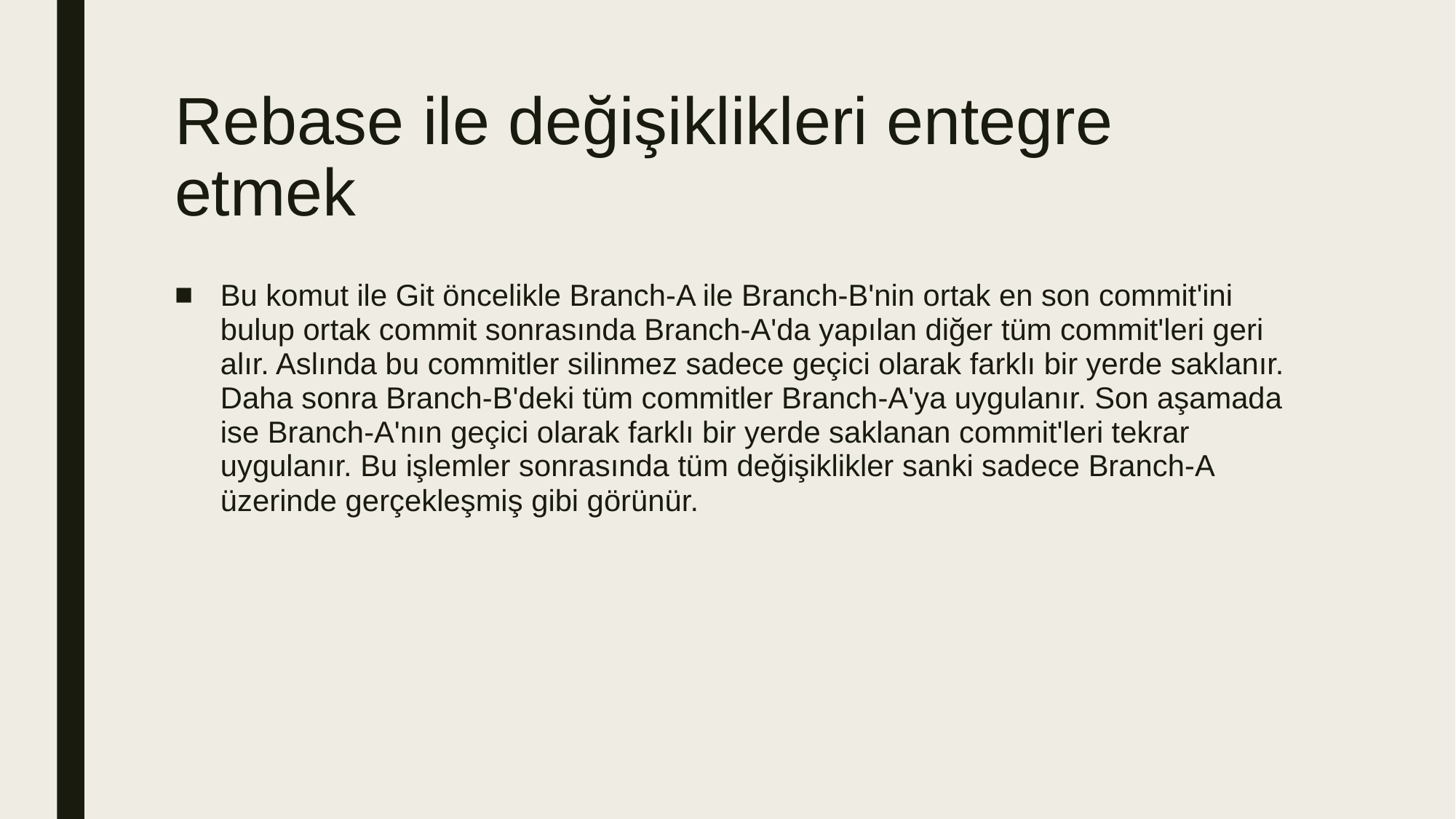

# Rebase ile değişiklikleri entegre etmek
Bu komut ile Git öncelikle Branch-A ile Branch-B'nin ortak en son commit'ini bulup ortak commit sonrasında Branch-A'da yapılan diğer tüm commit'leri geri alır. Aslında bu commitler silinmez sadece geçici olarak farklı bir yerde saklanır. Daha sonra Branch-B'deki tüm commitler Branch-A'ya uygulanır. Son aşamada ise Branch-A'nın geçici olarak farklı bir yerde saklanan commit'leri tekrar uygulanır. Bu işlemler sonrasında tüm değişiklikler sanki sadece Branch-A üzerinde gerçekleşmiş gibi görünür.